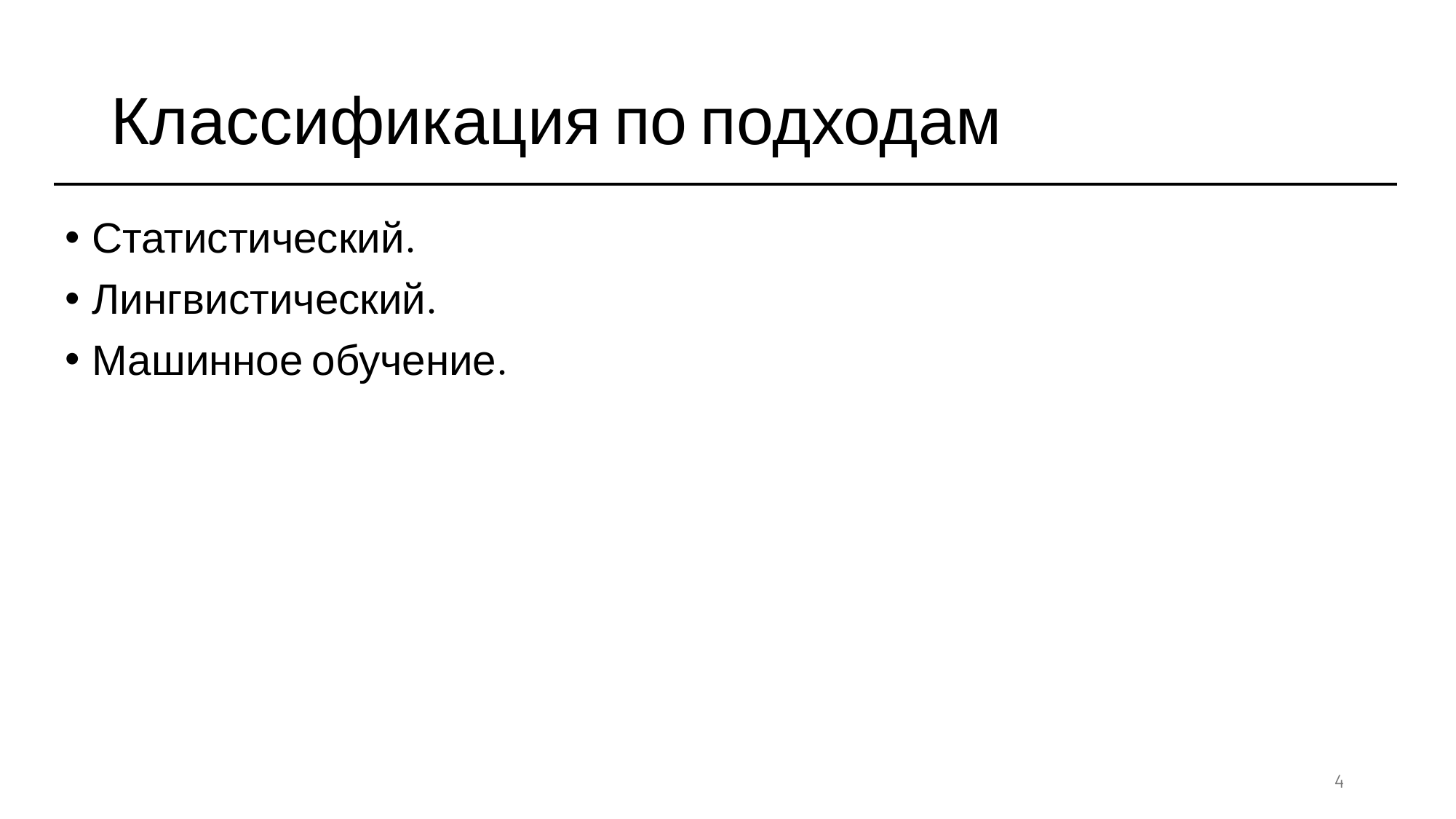

# Классификация по подходам
Статистический.
Лингвистический.
Машинное обучение.

4